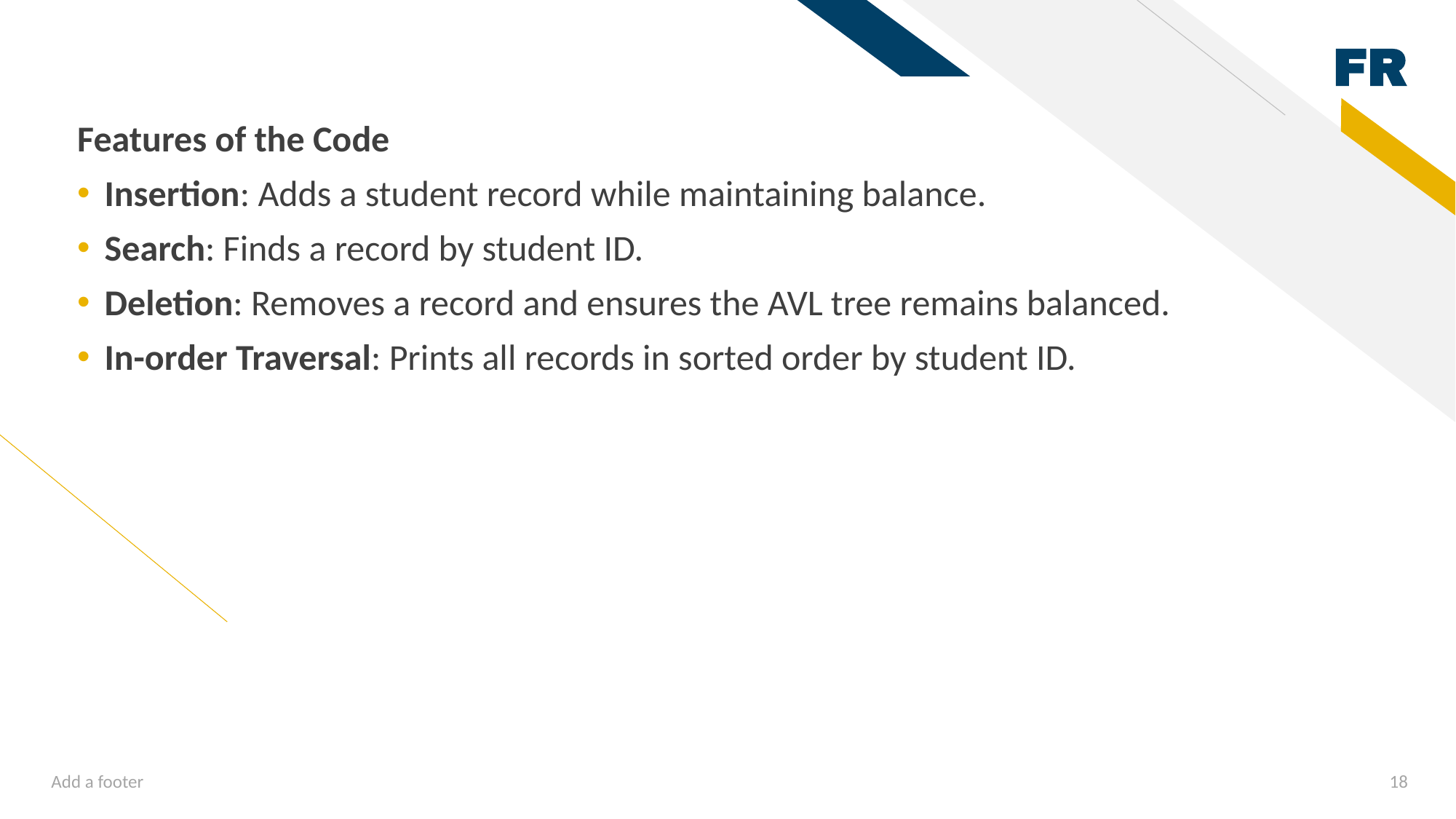

Features of the Code
Insertion: Adds a student record while maintaining balance.
Search: Finds a record by student ID.
Deletion: Removes a record and ensures the AVL tree remains balanced.
In-order Traversal: Prints all records in sorted order by student ID.

Add a footer
18